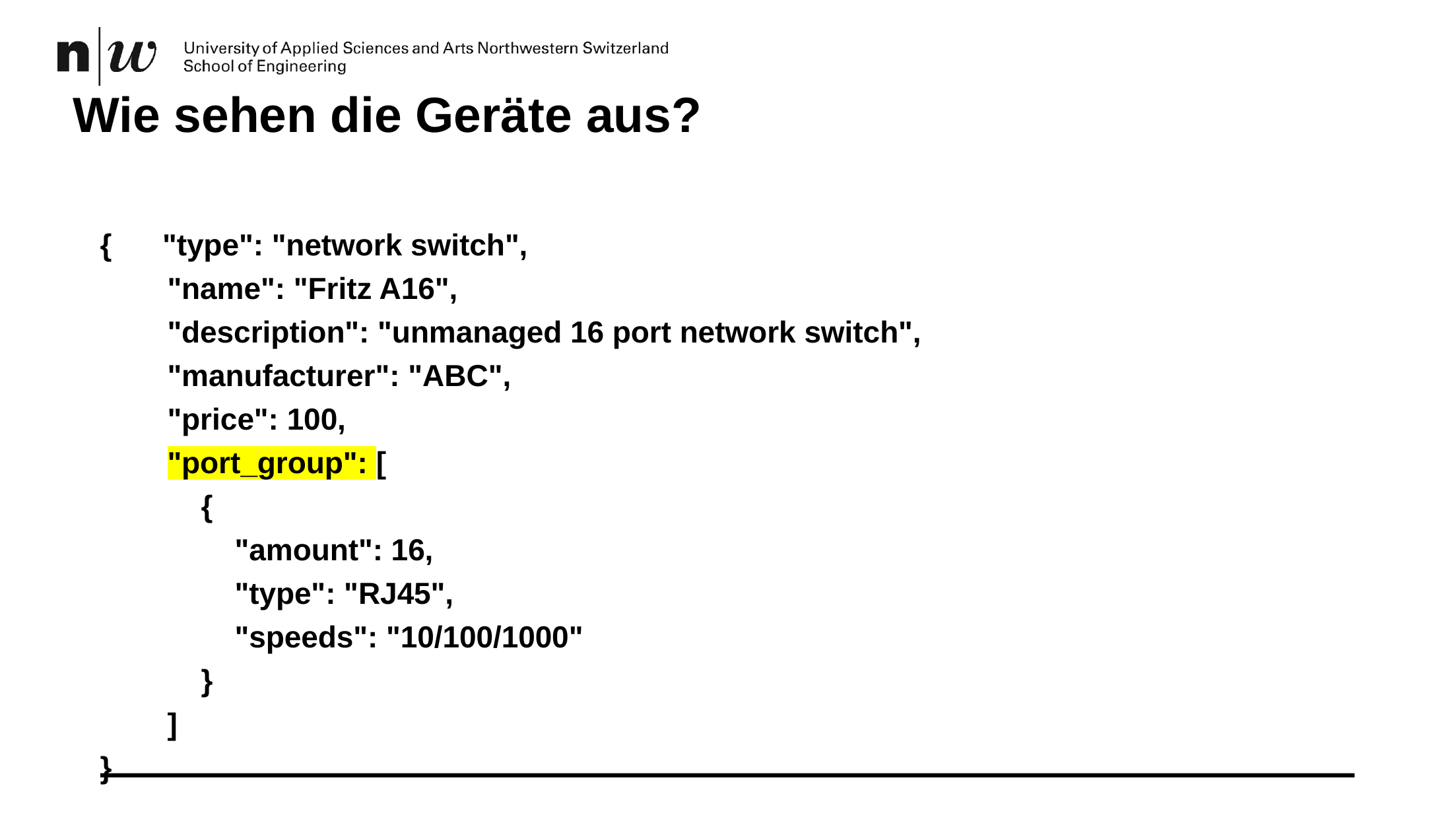

# Wie sehen die Geräte aus?
{      "type": "network switch",
        "name": "Fritz A16",
        "description": "unmanaged 16 port network switch",
        "manufacturer": "ABC",
        "price": 100,
        "port_group": [
            {
                "amount": 16,
                "type": "RJ45",
                "speeds": "10/100/1000"
            }
        ]
}